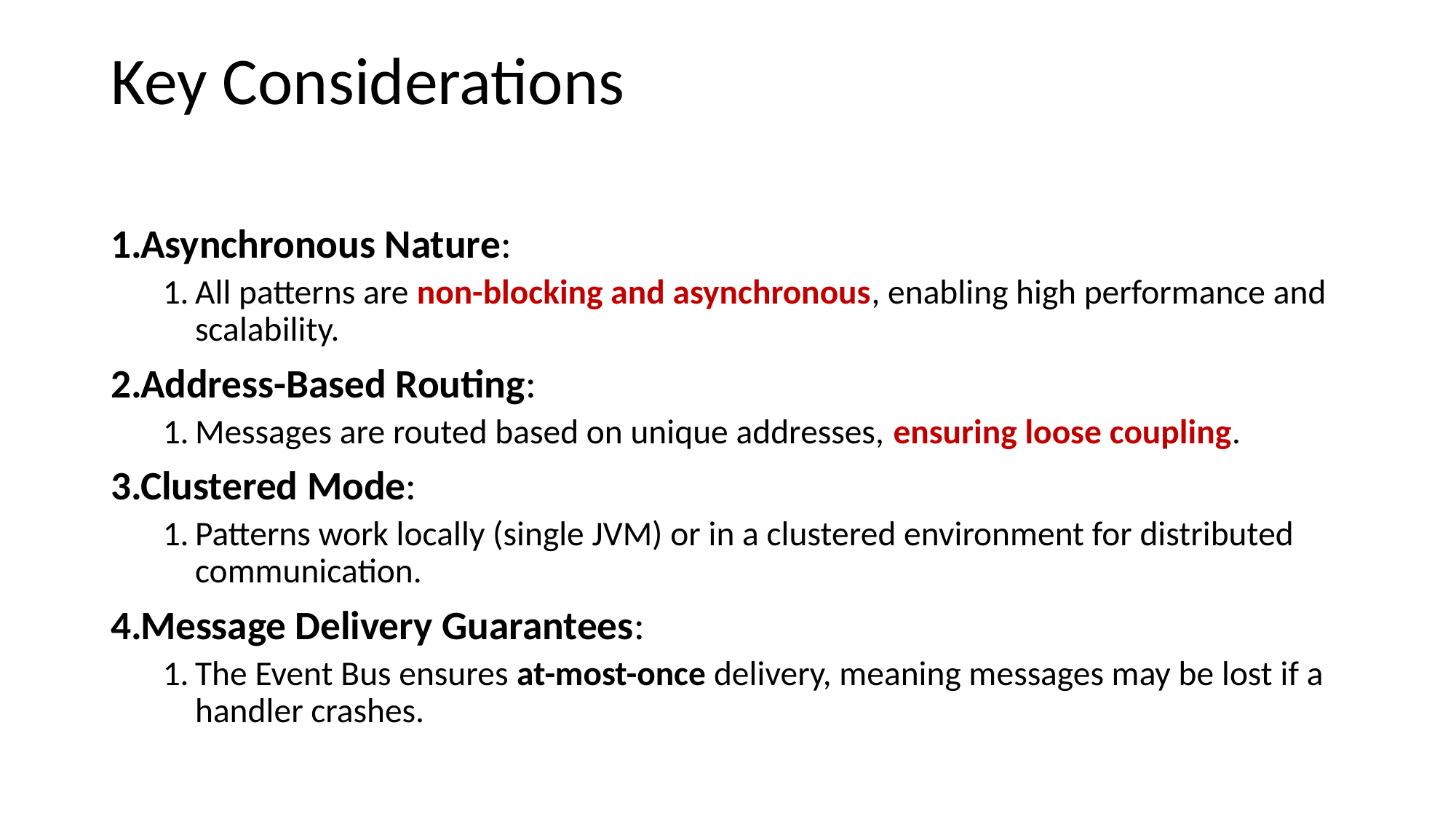

# Key Considerations
Asynchronous Nature:
All patterns are non-blocking and asynchronous, enabling high performance and scalability.
Address-Based Routing:
Messages are routed based on unique addresses, ensuring loose coupling.
Clustered Mode:
Patterns work locally (single JVM) or in a clustered environment for distributed communication.
Message Delivery Guarantees:
The Event Bus ensures at-most-once delivery, meaning messages may be lost if a handler crashes.